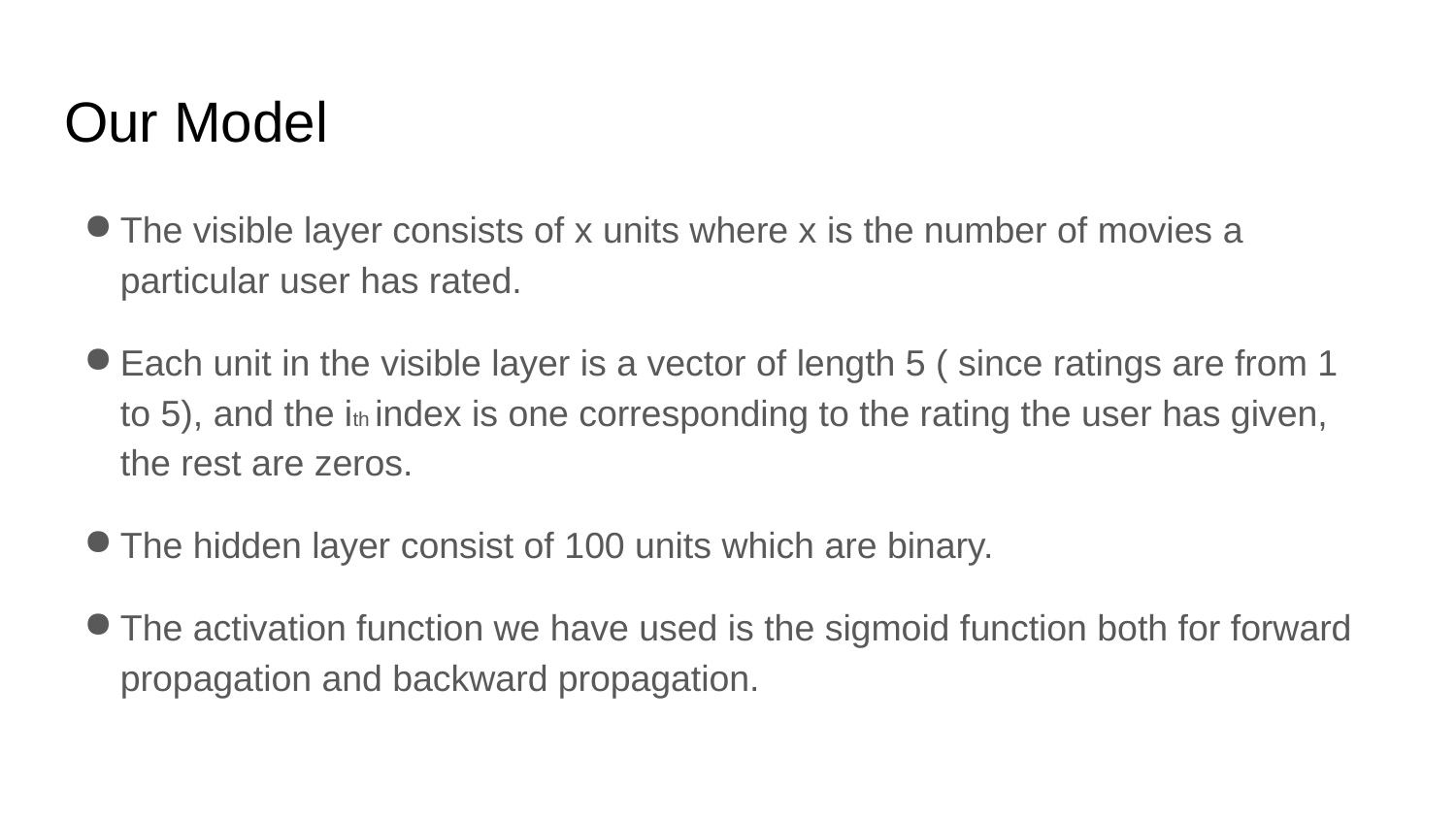

# Our Model
The visible layer consists of x units where x is the number of movies a particular user has rated.
Each unit in the visible layer is a vector of length 5 ( since ratings are from 1 to 5), and the ith index is one corresponding to the rating the user has given, the rest are zeros.
The hidden layer consist of 100 units which are binary.
The activation function we have used is the sigmoid function both for forward propagation and backward propagation.